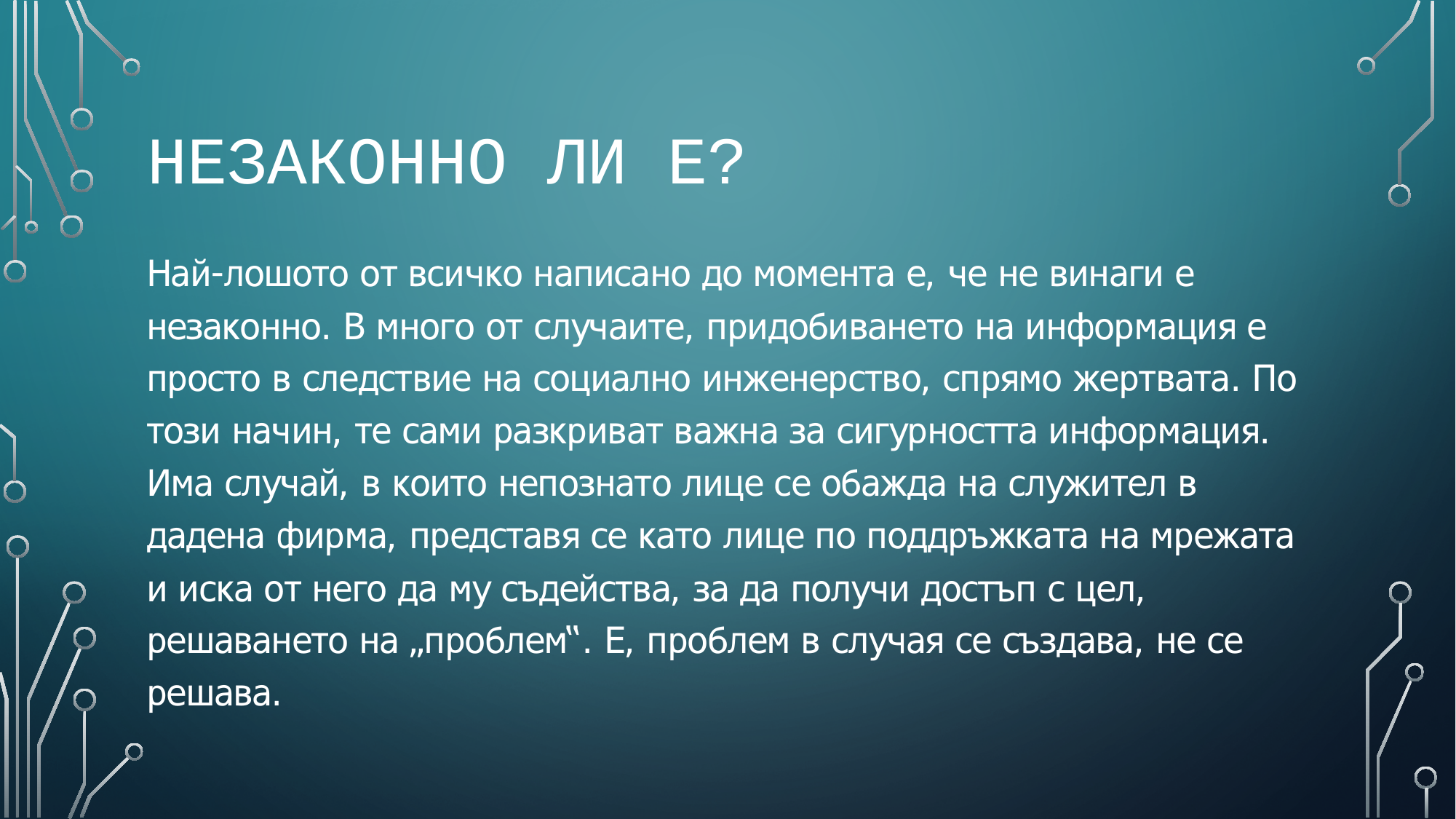

# Незаконно ли е?
Най-лошото от всичко написано до момента е, че не винаги е незаконно. В много от случаите, придобиването на информация е просто в следствие на социално инженерство, спрямо жертвата. По този начин, те сами разкриват важна за сигурността информация. Има случай, в които непознато лице се обажда на служител в дадена фирма, представя се като лице по поддръжката на мрежата и иска от него да му съдейства, за да получи достъп с цел, решаването на „проблем“. Е, проблем в случая се създава, не се решава.